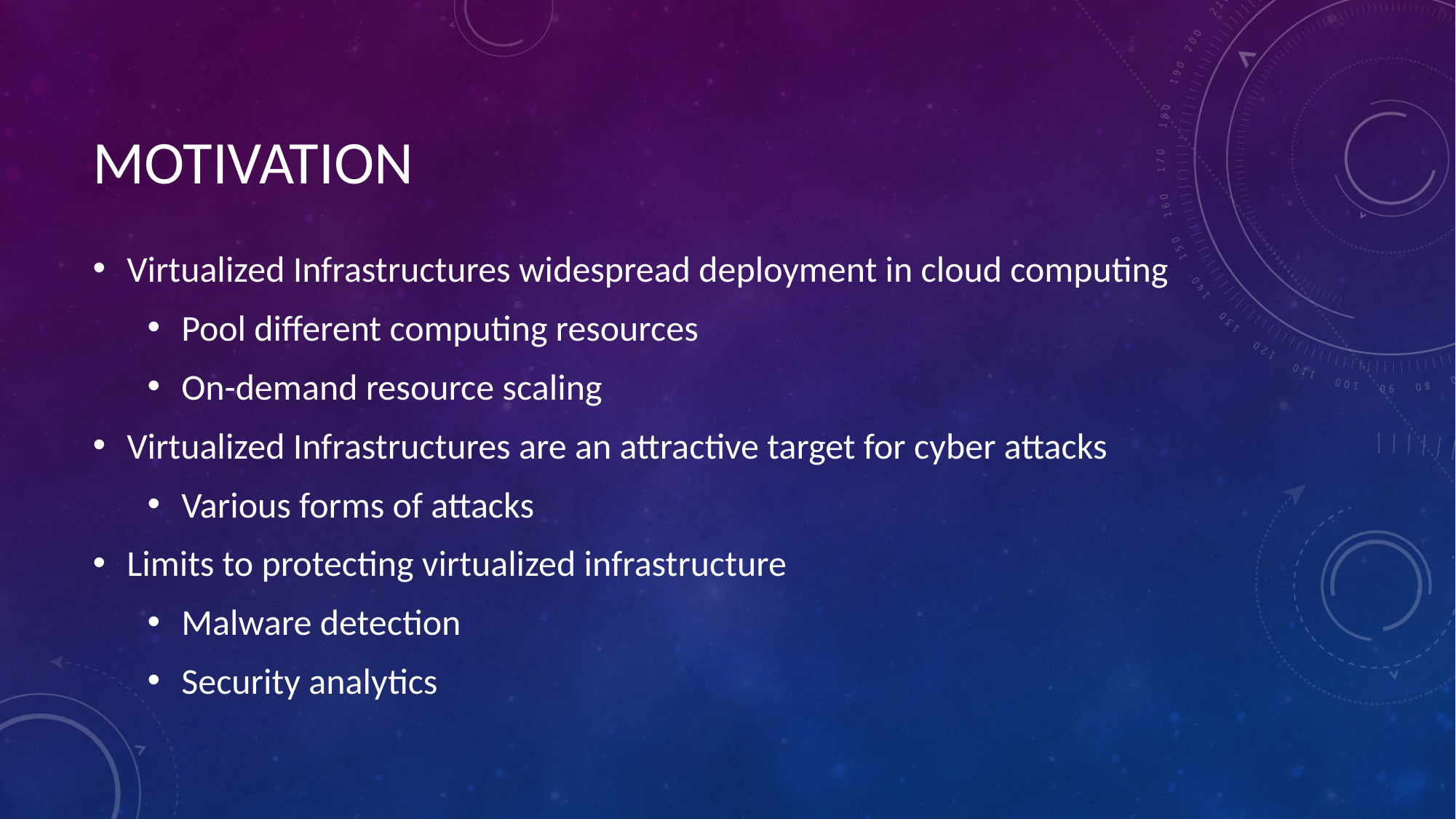

# Motivation
Virtualized Infrastructures widespread deployment in cloud computing
Pool different computing resources
On-demand resource scaling
Virtualized Infrastructures are an attractive target for cyber attacks
Various forms of attacks
Limits to protecting virtualized infrastructure
Malware detection
Security analytics